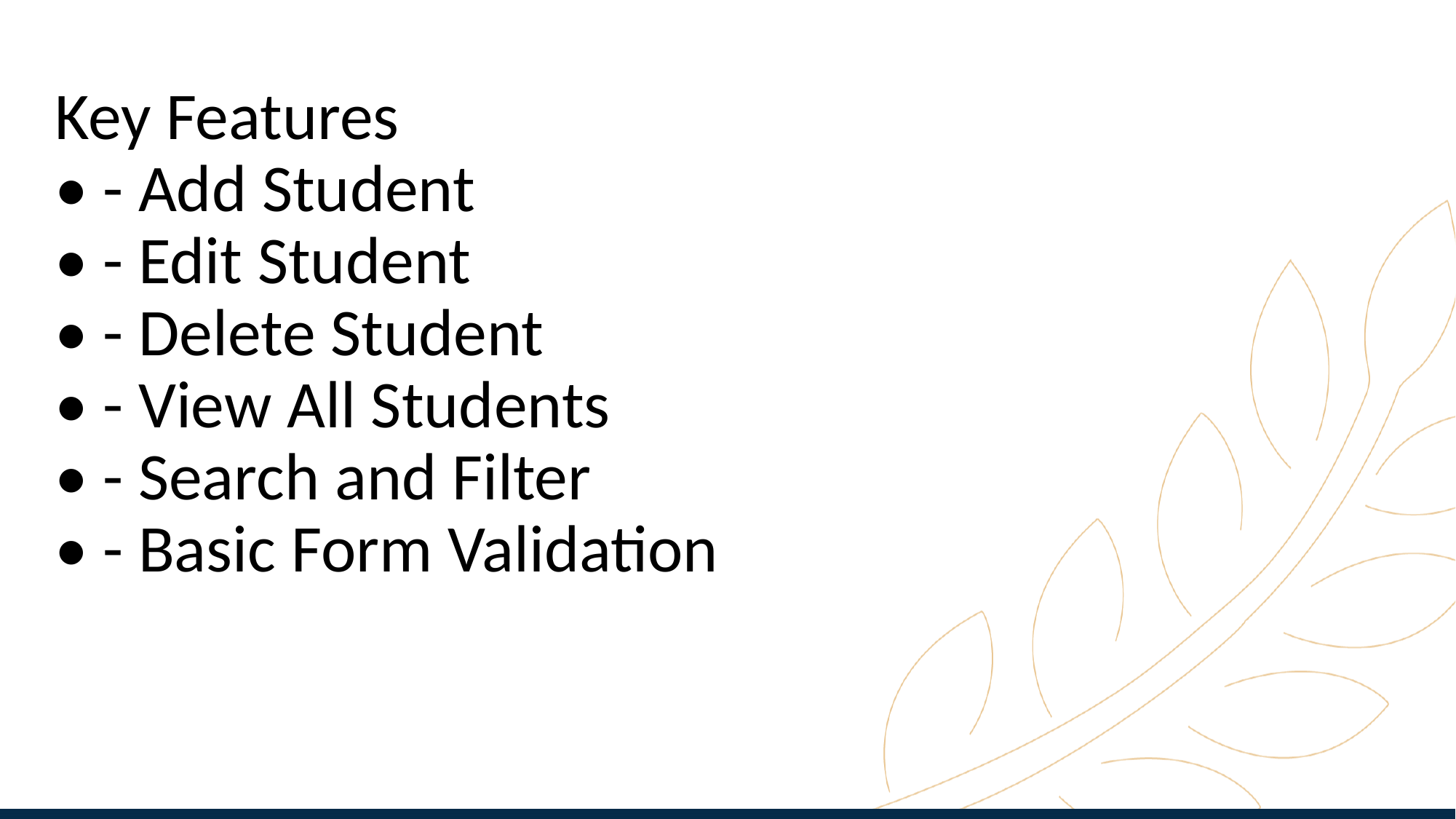

Key Features
• - Add Student
• - Edit Student
• - Delete Student
• - View All Students
• - Search and Filter
• - Basic Form Validation